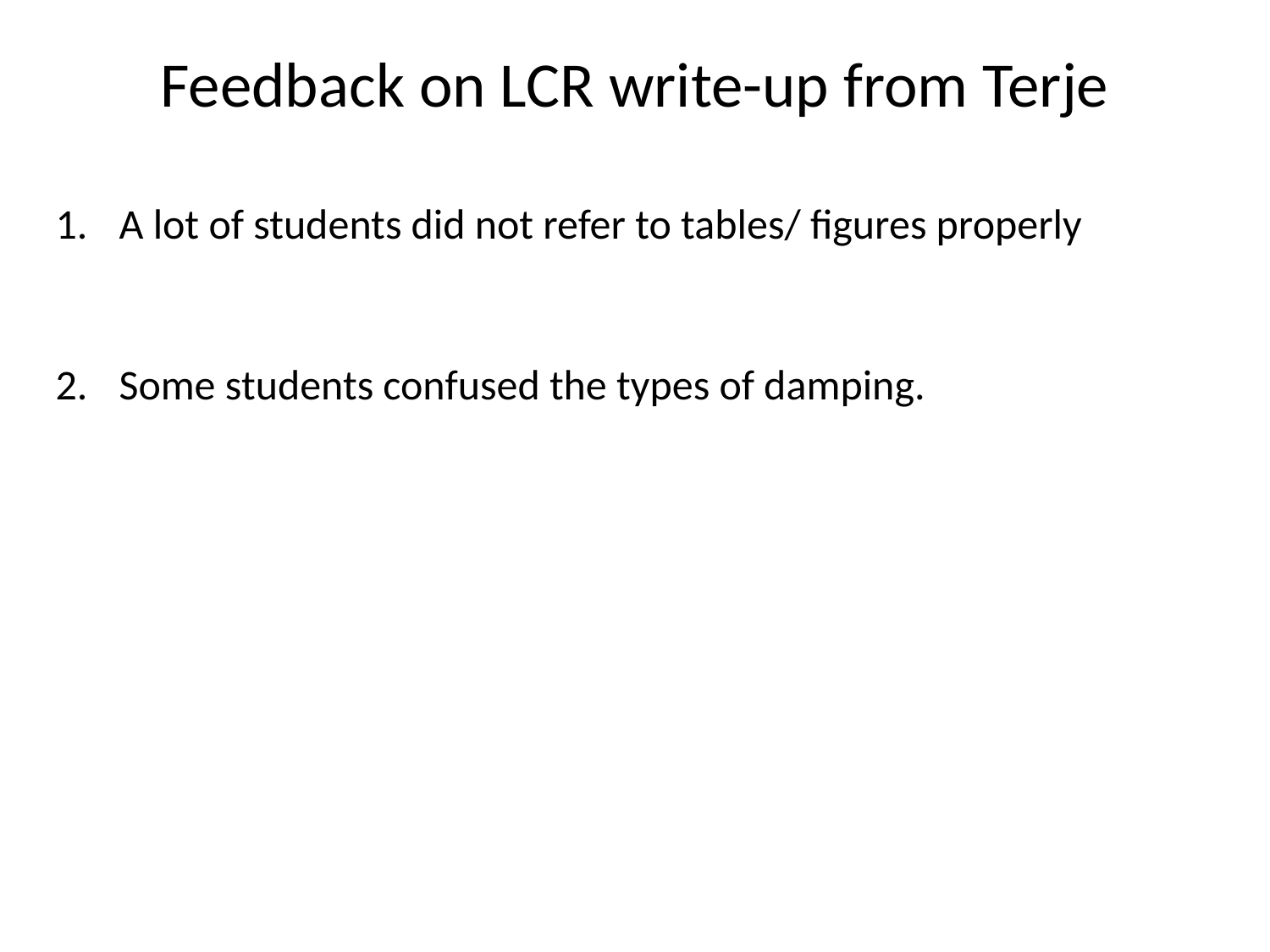

# Feedback on LCR write-up from Terje
A lot of students did not refer to tables/ figures properly

Some students confused the types of damping.